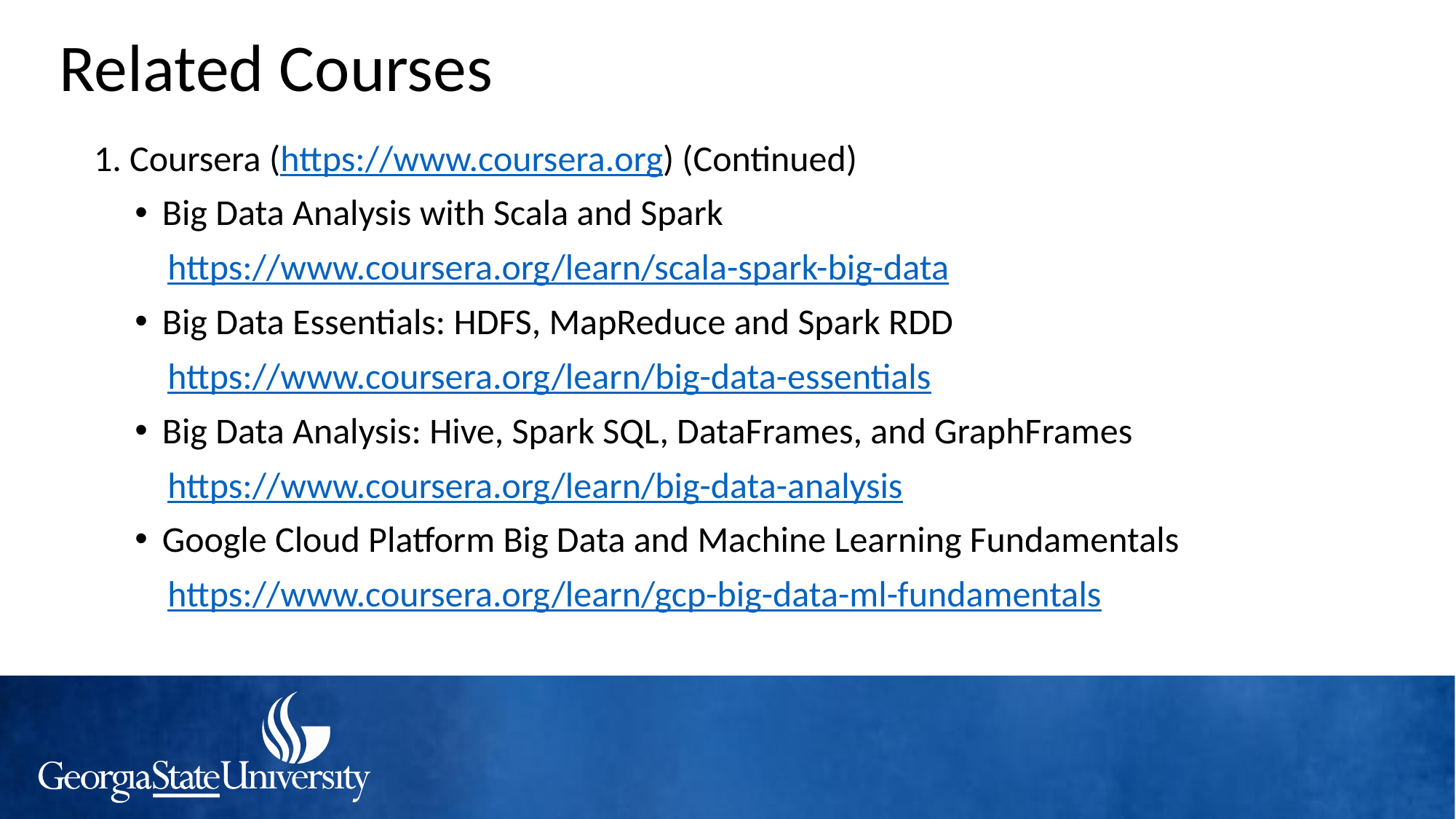

# Related Courses
1. Coursera (https://www.coursera.org) (Continued)
Big Data Analysis with Scala and Spark
    https://www.coursera.org/learn/scala-spark-big-data
Big Data Essentials: HDFS, MapReduce and Spark RDD
    https://www.coursera.org/learn/big-data-essentials
Big Data Analysis: Hive, Spark SQL, DataFrames, and GraphFrames
    https://www.coursera.org/learn/big-data-analysis
Google Cloud Platform Big Data and Machine Learning Fundamentals
    https://www.coursera.org/learn/gcp-big-data-ml-fundamentals